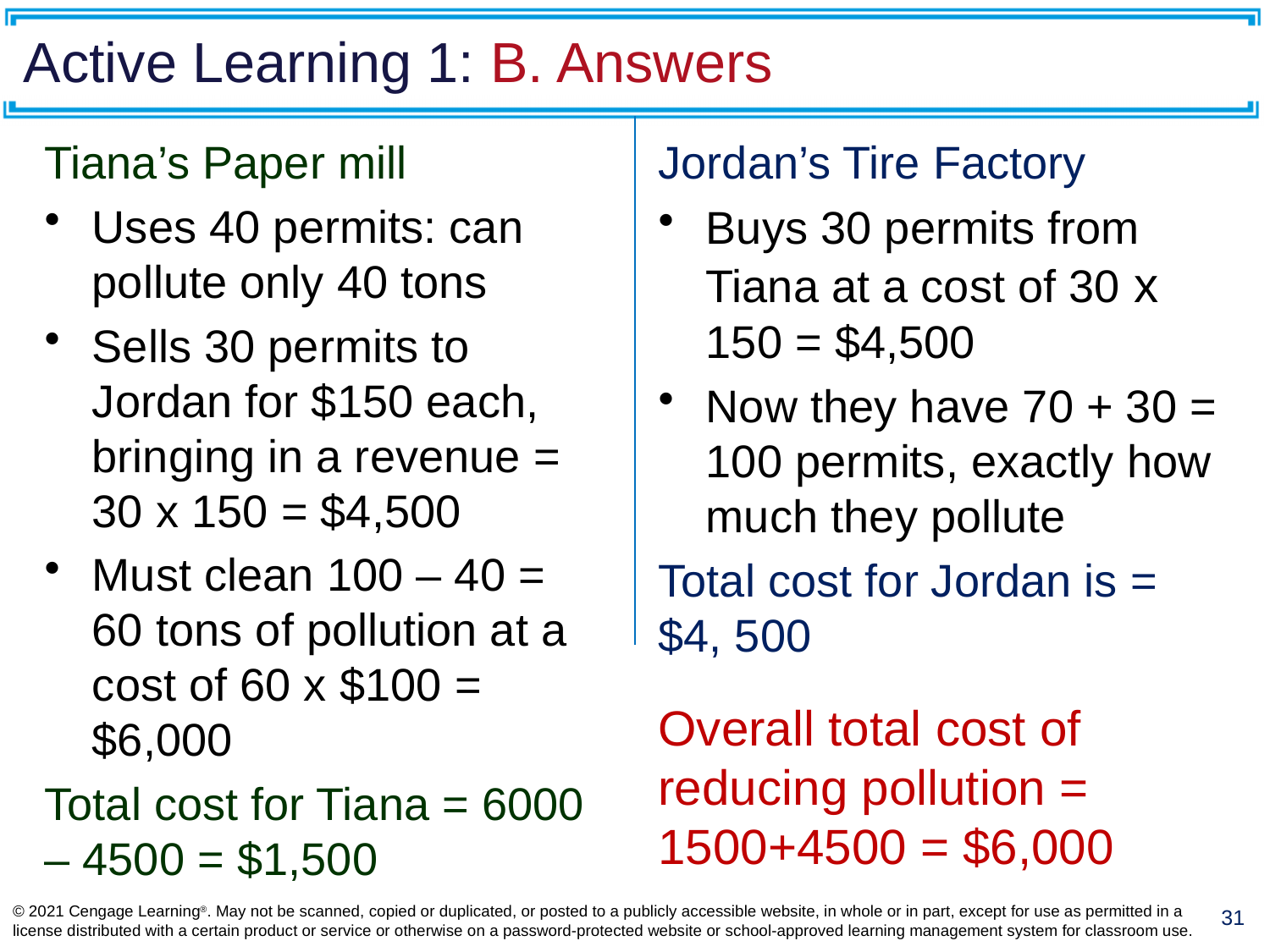

# Active Learning 1: B. Answers
Tiana’s Paper mill
Uses 40 permits: can pollute only 40 tons
Sells 30 permits to Jordan for $150 each, bringing in a revenue = 30 x 150 = $4,500
Must clean 100 – 40 = 60 tons of pollution at a cost of 60 x $100 = $6,000
Total cost for Tiana = 6000 – 4500 = $1,500
Jordan’s Tire Factory
Buys 30 permits from Tiana at a cost of 30 x 150 = $4,500
Now they have 70 + 30 = 100 permits, exactly how much they pollute
Total cost for Jordan is = $4, 500

Overall total cost of reducing pollution = 1500+4500 = $6,000
© 2021 Cengage Learning®. May not be scanned, copied or duplicated, or posted to a publicly accessible website, in whole or in part, except for use as permitted in a license distributed with a certain product or service or otherwise on a password-protected website or school-approved learning management system for classroom use.
31